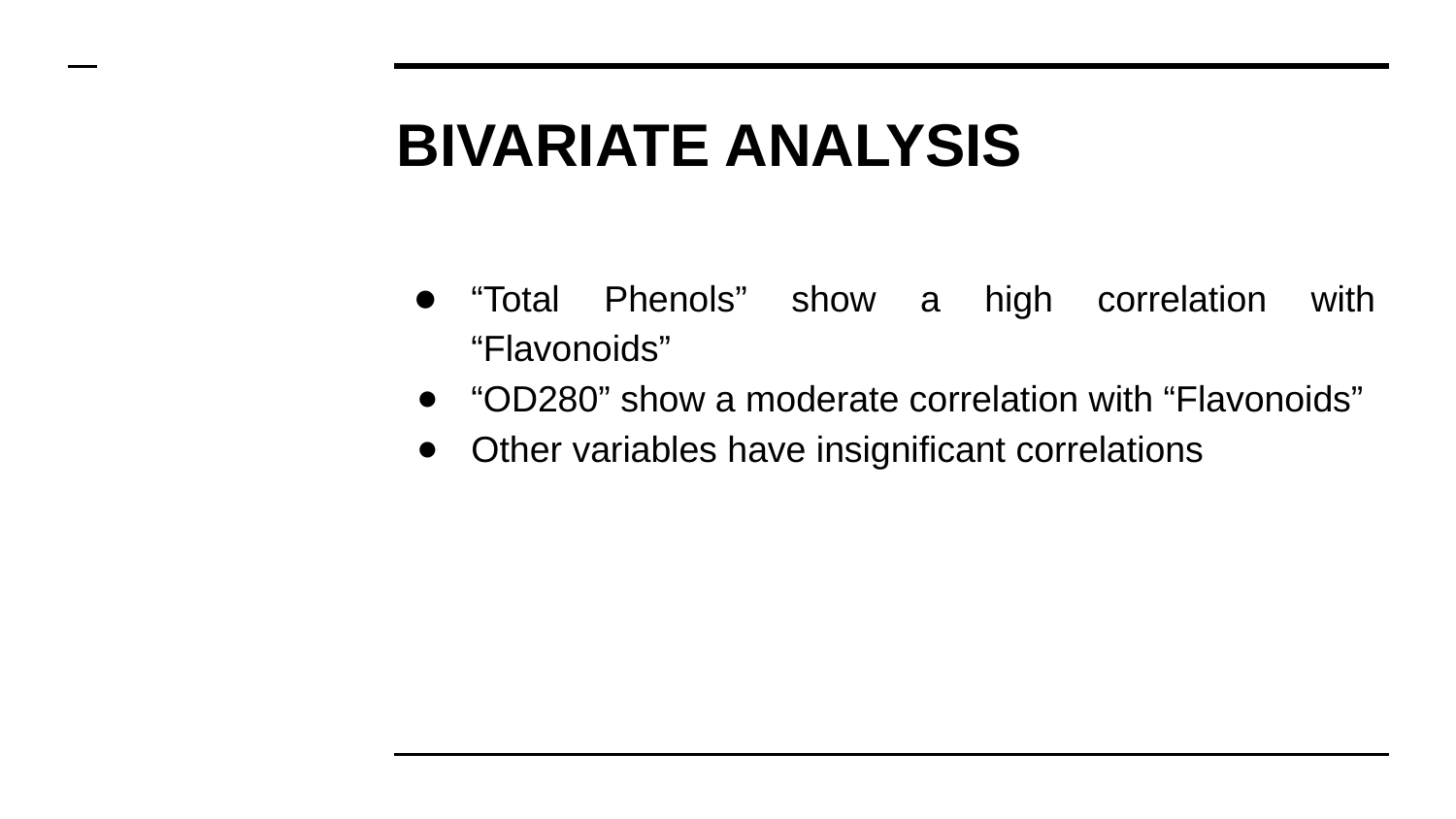

# BIVARIATE ANALYSIS
“Total Phenols” show a high correlation with “Flavonoids”
“OD280” show a moderate correlation with “Flavonoids”
Other variables have insignificant correlations